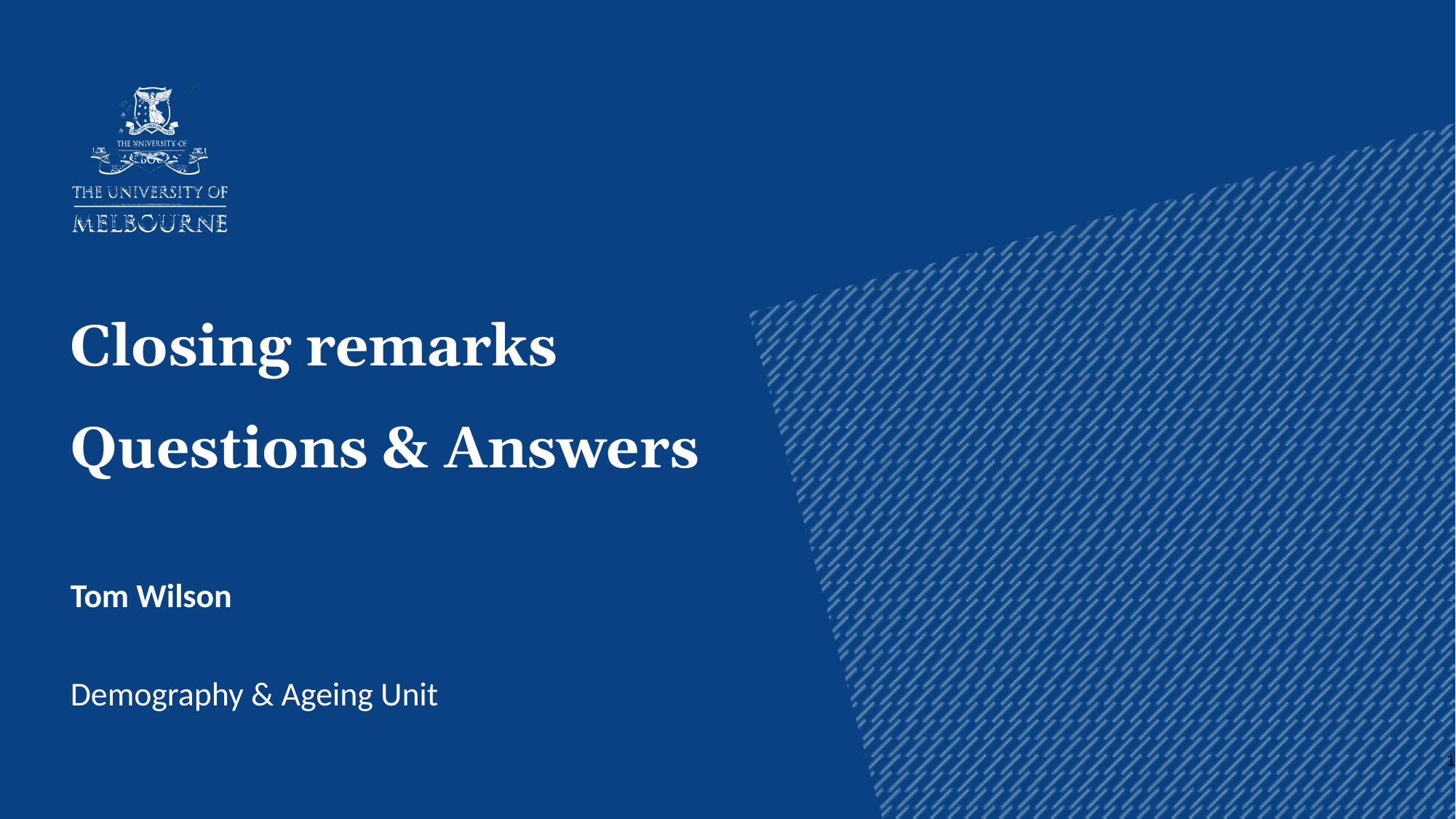

Closing remarks
Questions & Answers
Tom Wilson

Demography & Ageing Unit
1